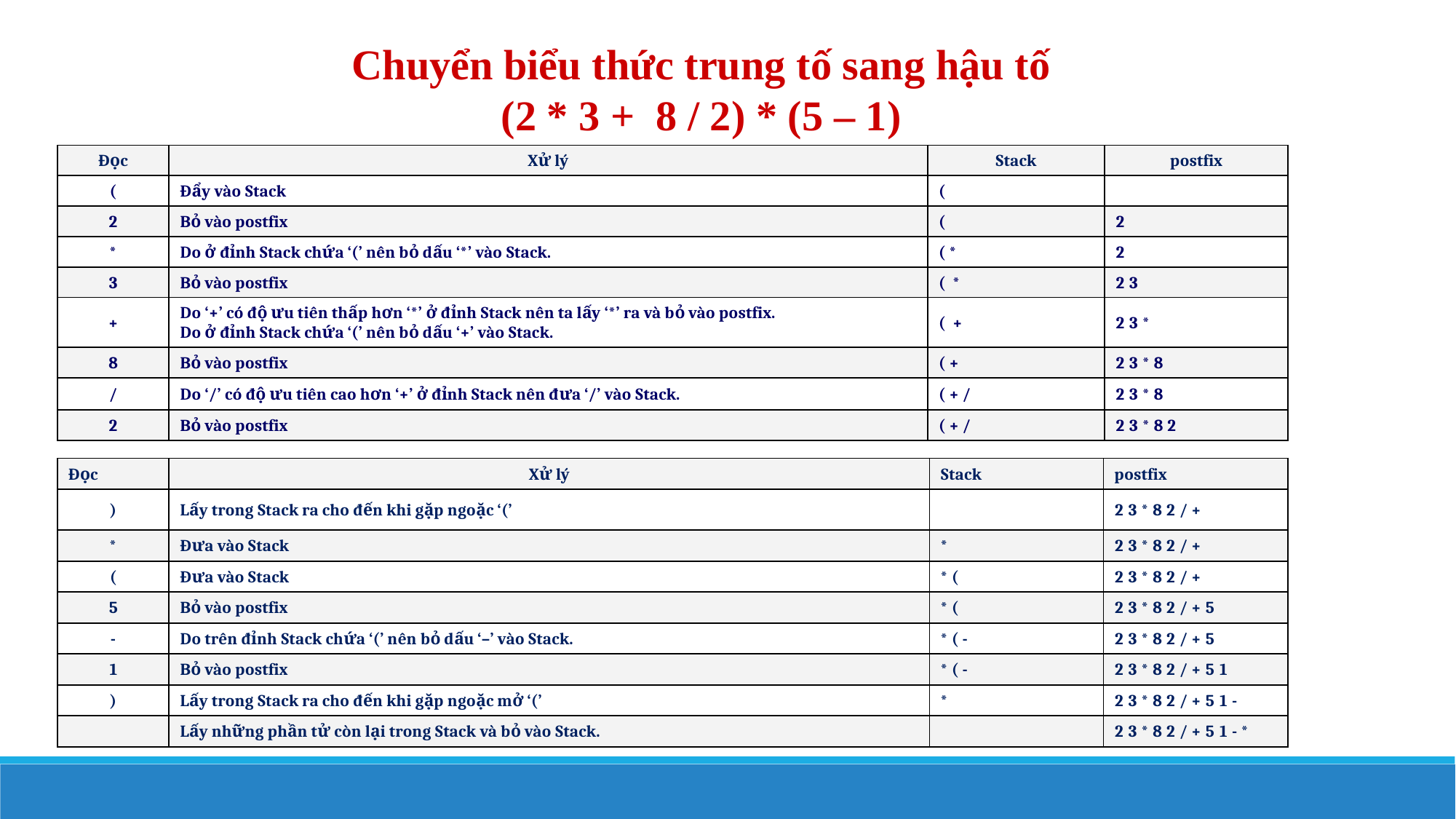

Chuyển biểu thức trung tố sang hậu tố
 (2 * 3 +  8 / 2) * (5 – 1)
| Đọc | Xử lý | Stack | postfix |
| --- | --- | --- | --- |
| ( | Đẩy vào Stack | ( |  |
| 2 | Bỏ vào postfix | ( | 2 |
| \* | Do ở đỉnh Stack chứa ‘(’ nên bỏ dấu ‘\*’ vào Stack. | ( \* | 2 |
| 3 | Bỏ vào postfix | ( \* | 2 3 |
| + | Do ‘+’ có độ ưu tiên thấp hơn ‘\*’ ở đỉnh Stack nên ta lấy ‘\*’ ra và bỏ vào postfix. Do ở đỉnh Stack chứa ‘(’ nên bỏ dấu ‘+’ vào Stack. | ( + | 2 3 \* |
| 8 | Bỏ vào postfix | ( + | 2 3 \* 8 |
| / | Do ‘/’ có độ ưu tiên cao hơn ‘+’ ở đỉnh Stack nên đưa ‘/’ vào Stack. | ( + / | 2 3 \* 8 |
| 2 | Bỏ vào postfix | ( + / | 2 3 \* 8 2 |
| Đọc | Xử lý | Stack | postfix |
| --- | --- | --- | --- |
| ) | Lấy trong Stack ra cho đến khi gặp ngoặc ‘(’ |  | 2 3 \* 8 2 / + |
| \* | Đưa vào Stack | \* | 2 3 \* 8 2 / + |
| ( | Đưa vào Stack | \* ( | 2 3 \* 8 2 / + |
| 5 | Bỏ vào postfix | \* ( | 2 3 \* 8 2 / + 5 |
| - | Do trên đỉnh Stack chứa ‘(’ nên bỏ dấu ‘–’ vào Stack. | \* ( - | 2 3 \* 8 2 / + 5 |
| 1 | Bỏ vào postfix | \* ( - | 2 3 \* 8 2 / + 5 1 |
| ) | Lấy trong Stack ra cho đến khi gặp ngoặc mở ‘(’ | \* | 2 3 \* 8 2 / + 5 1 - |
|  | Lấy những phần tử còn lại trong Stack và bỏ vào Stack. |  | 2 3 \* 8 2 / + 5 1 - \* |